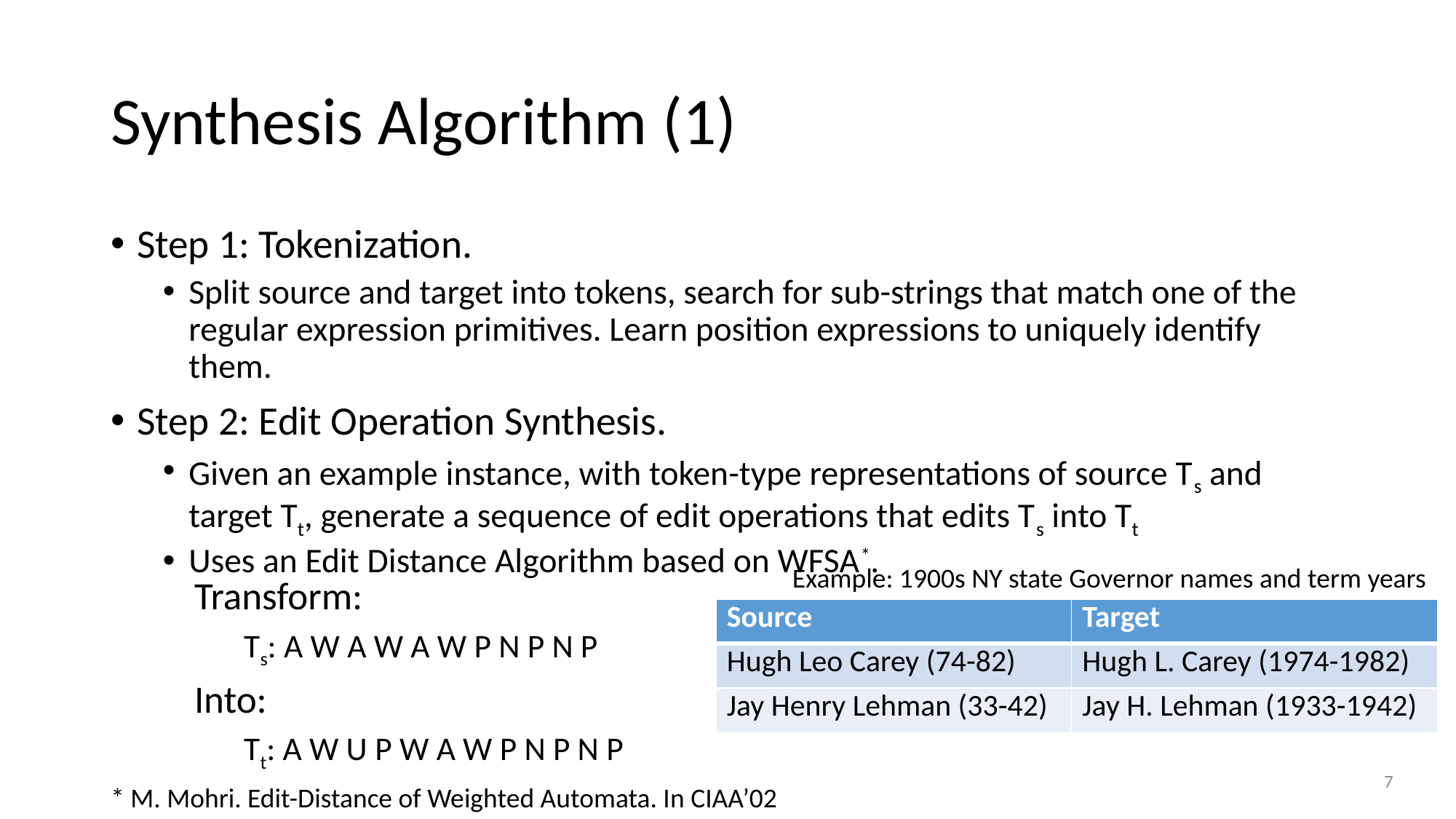

# Synthesis Algorithm (1)
Step 1: Tokenization.
Split source and target into tokens, search for sub-strings that match one of the regular expression primitives. Learn position expressions to uniquely identify them.
Step 2: Edit Operation Synthesis.
Given an example instance, with token-type representations of source Ts and target Tt, generate a sequence of edit operations that edits Ts into Tt
Uses an Edit Distance Algorithm based on WFSA*.
Example: 1900s NY state Governor names and term years
Transform:
Ts: A W A W A W P N P N P
Into:
Tt: A W U P W A W P N P N P
| Source | Target |
| --- | --- |
| Hugh Leo Carey (74-82) | Hugh L. Carey (1974-1982) |
| Jay Henry Lehman (33-42) | Jay H. Lehman (1933-1942) |
7
* M. Mohri. Edit-Distance of Weighted Automata. In CIAA’02